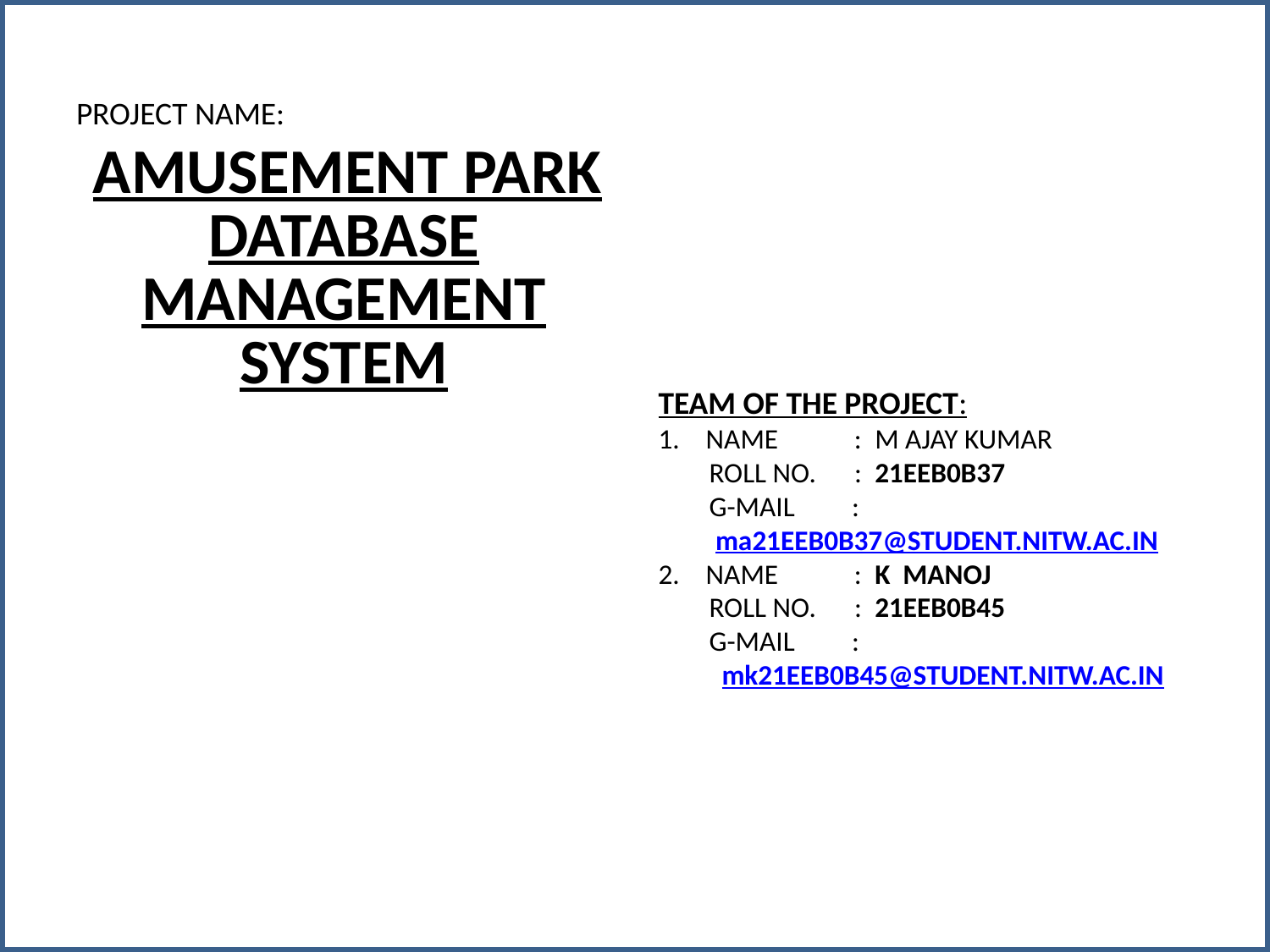

PROJECT NAME:
 AMUSEMENT PARK DATABASE MANAGEMENT SYSTEM

TEAM OF THE PROJECT:
NAME            :  M AJAY KUMAR
        ROLL NO.      :  21EEB0B37
        G-MAIL         :
         ma21EEB0B37@STUDENT.NITW.AC.IN
NAME            :  K  MANOJ
        ROLL NO.      :  21EEB0B45
        G-MAIL         :
          mk21EEB0B45@STUDENT.NITW.AC.IN